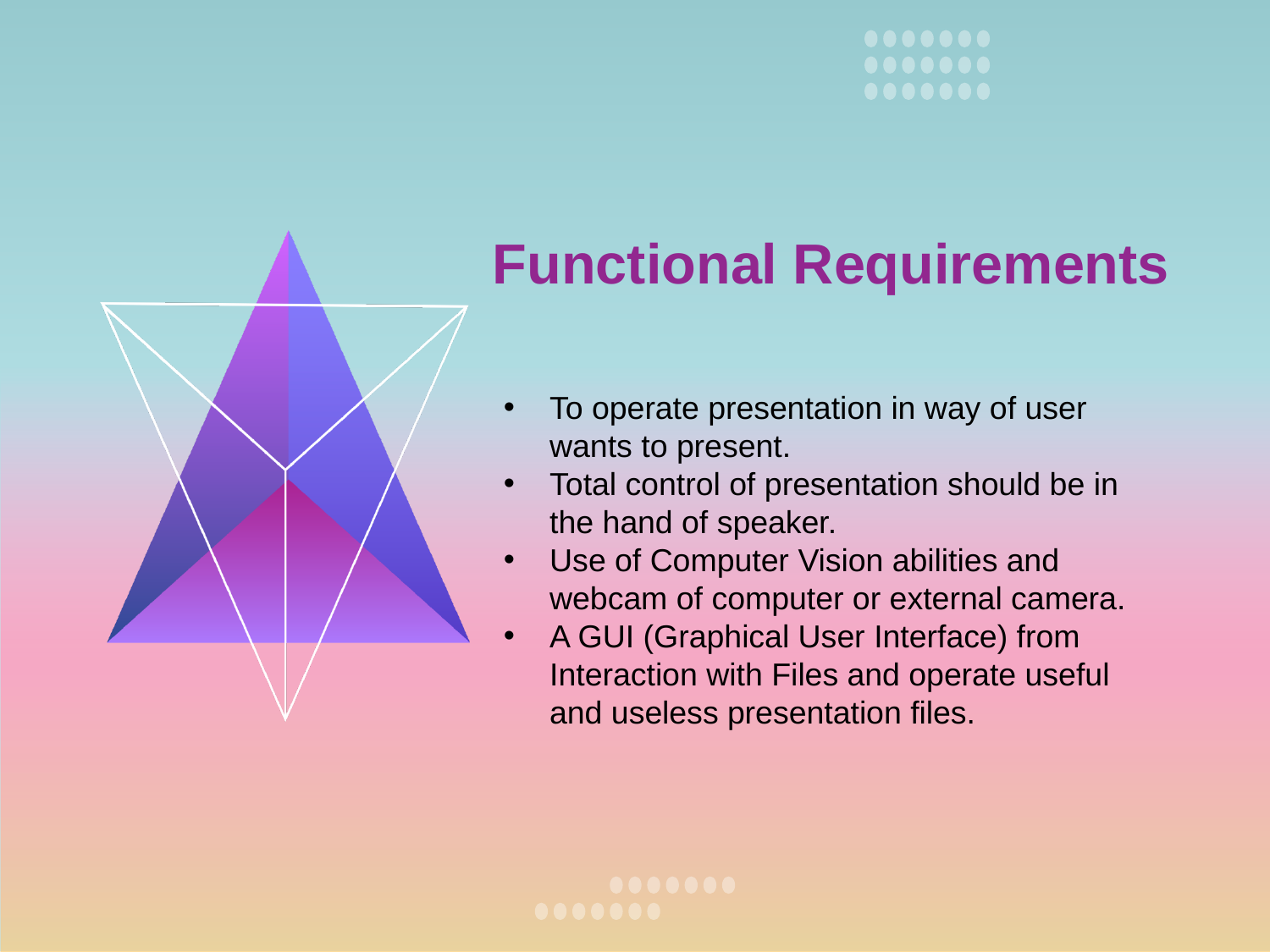

# Functional Requirements
To operate presentation in way of user wants to present.
Total control of presentation should be in the hand of speaker.
Use of Computer Vision abilities and webcam of computer or external camera.
A GUI (Graphical User Interface) from Interaction with Files and operate useful and useless presentation files.